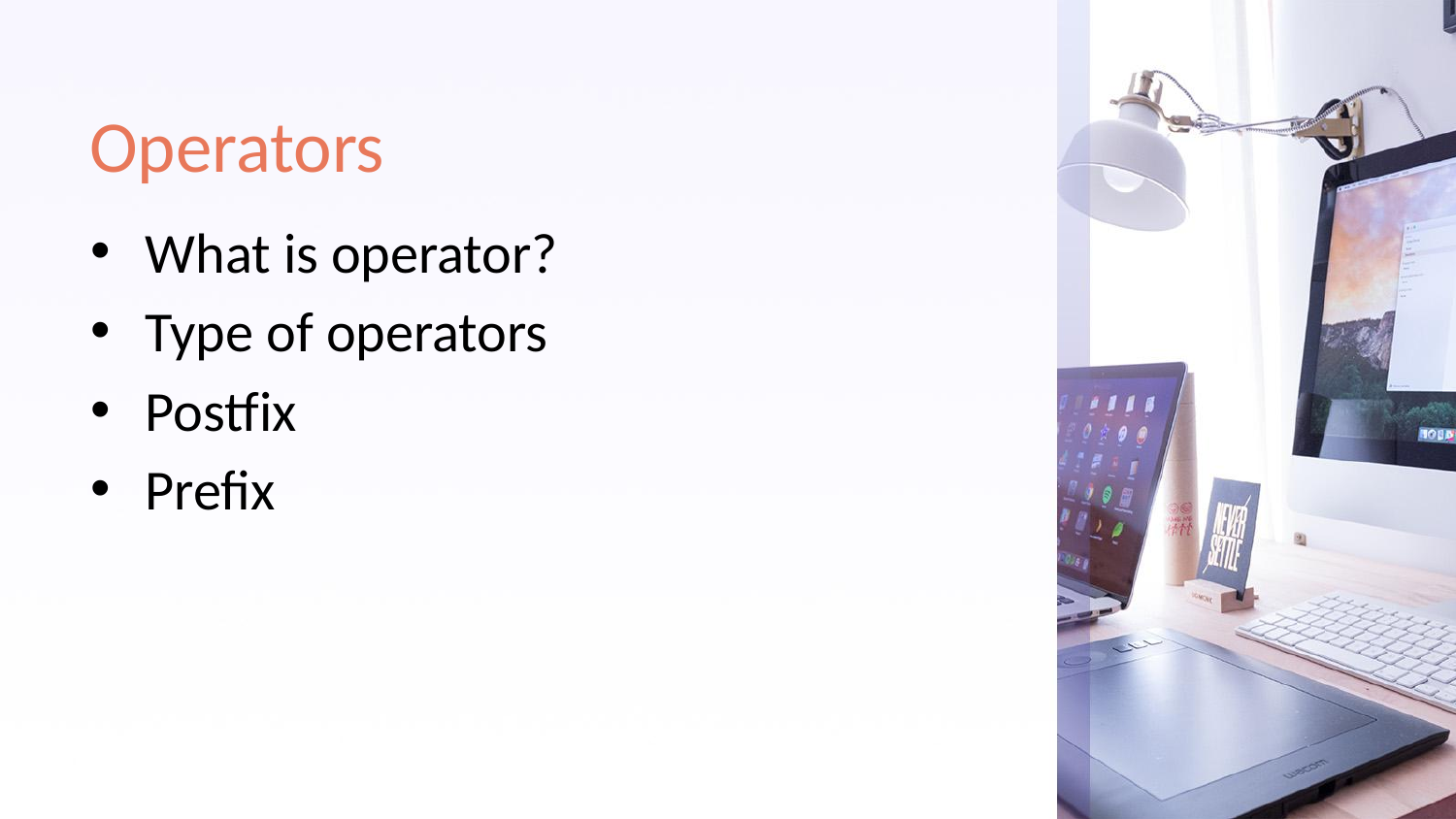

# Operators
What is operator?
Type of operators
Postfix
Prefix